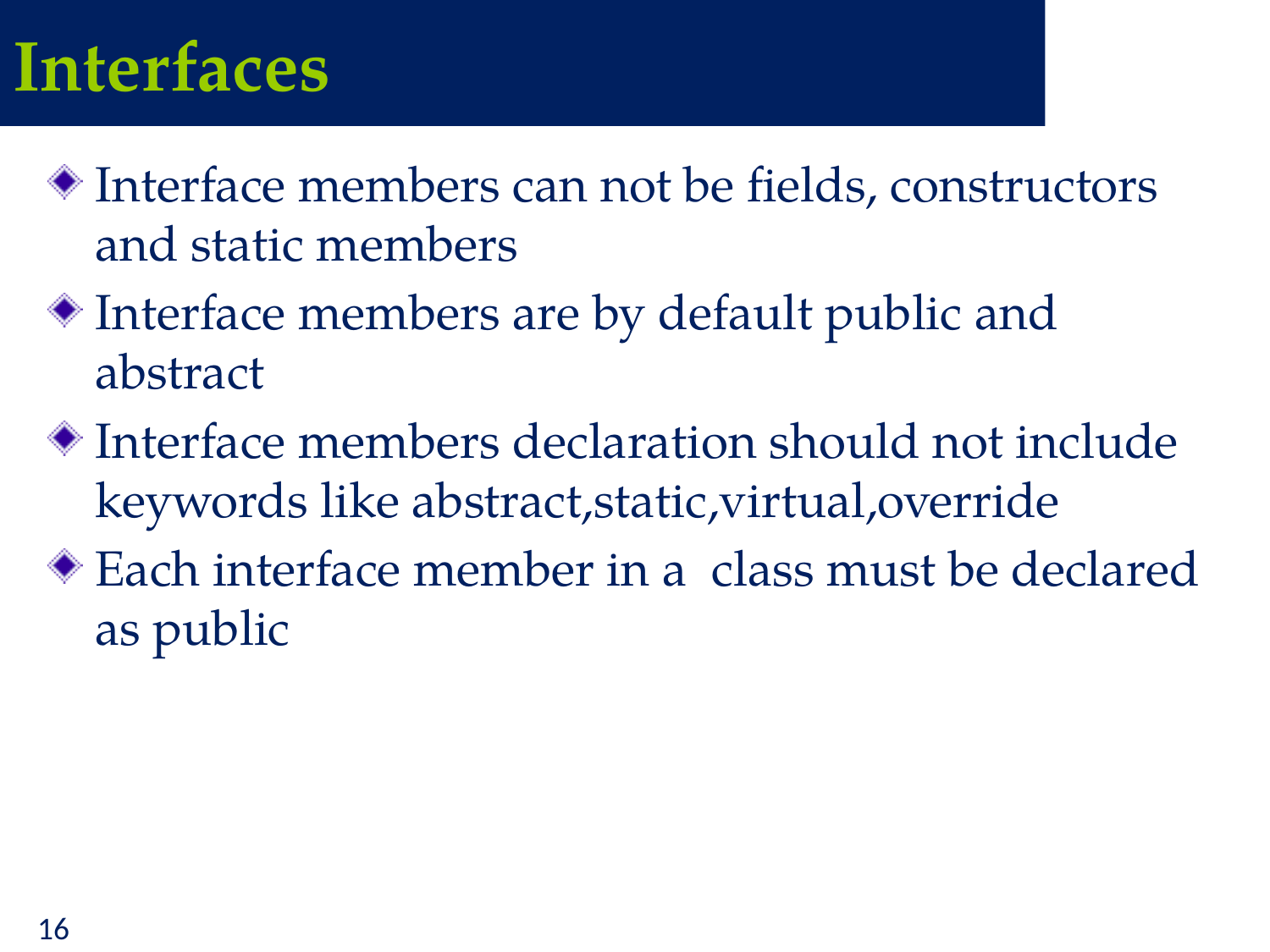

# Interfaces
Interface members can not be fields, constructors and static members
Interface members are by default public and abstract
Interface members declaration should not include  keywords like abstract,static,virtual,override
Each interface member in a  class must be declared as public

16